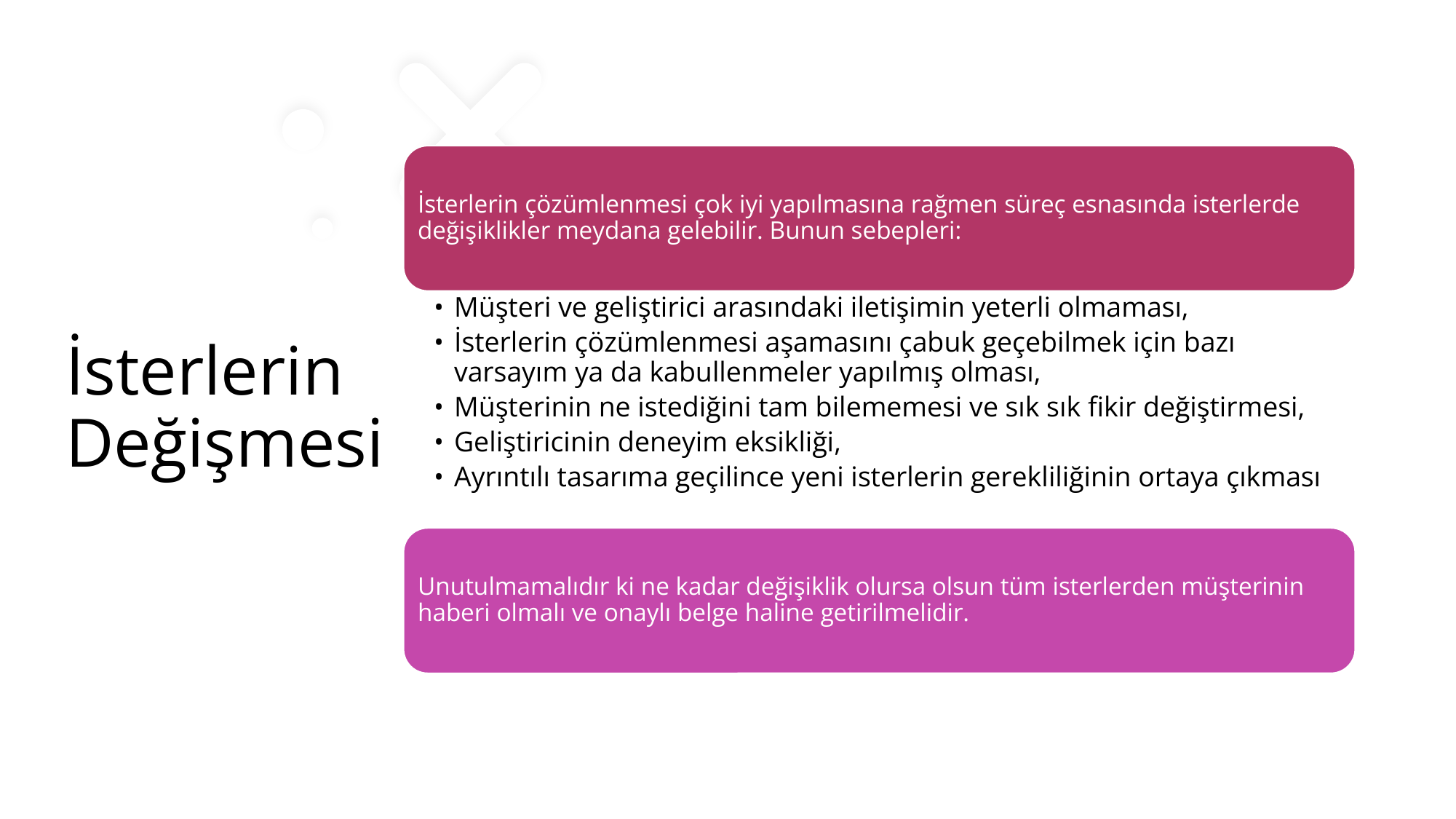

# İsterlerin Değişmesi

İsterlerin çözümlenmesi çok iyi yapılmasına rağmen süreç esnasında isterlerde değişiklikler meydana gelebilir. Bunun sebepleri:

Müşteri ve geliştirici arasındaki iletişimin yeterli olmaması,
İsterlerin çözümlenmesi aşamasını çabuk geçebilmek için bazı varsayım ya da kabullenmeler yapılmış olması,
Müşterinin ne istediğini tam bilememesi ve sık sık fikir değiştirmesi,
Geliştiricinin deneyim eksikliği,
Ayrıntılı tasarıma geçilince yeni isterlerin gerekliliğinin ortaya çıkması

Unutulmamalıdır ki ne kadar değişiklik olursa olsun tüm isterlerden müşterinin haberi olmalı ve onaylı belge haline getirilmelidir.